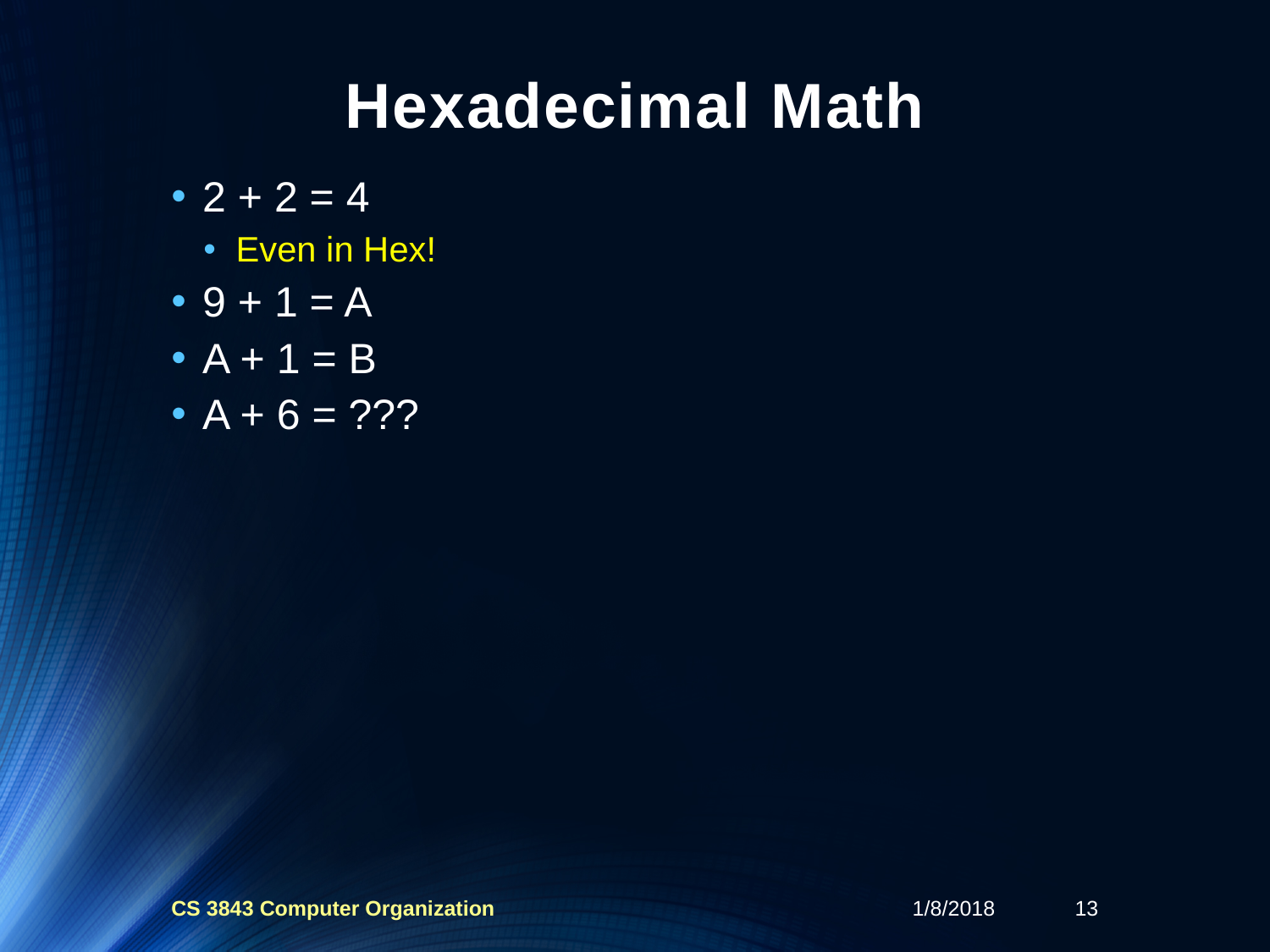

# Hexadecimal Math
2 + 2 = 4
Even in Hex!
9 + 1 = A
A + 1 = B
A + 6 = ???

CS 3843 Computer Organization
1/8/2018
13